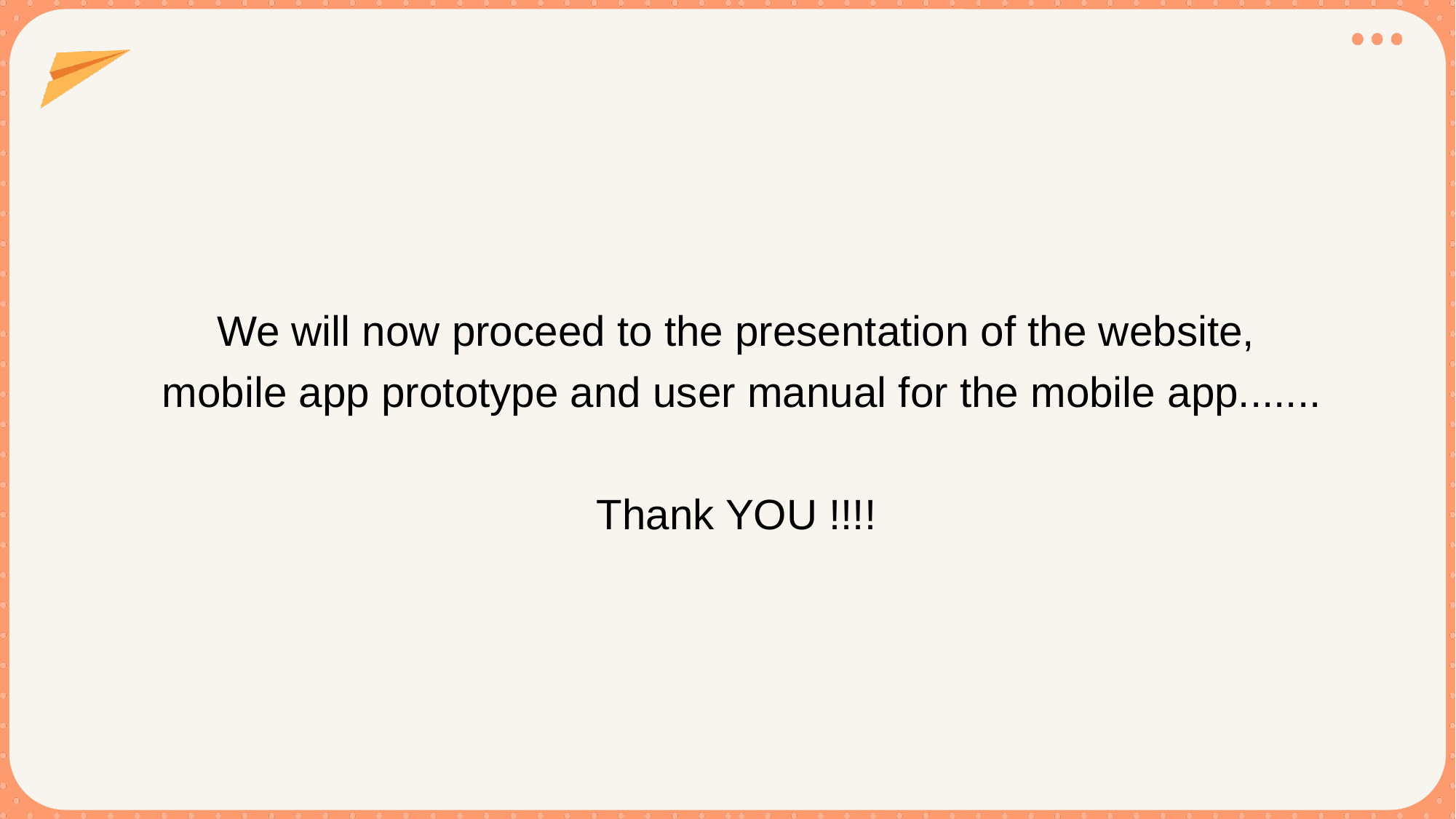

We will now proceed to the presentation of the website,
 mobile app prototype and user manual for the mobile app.......

Thank YOU !!!!